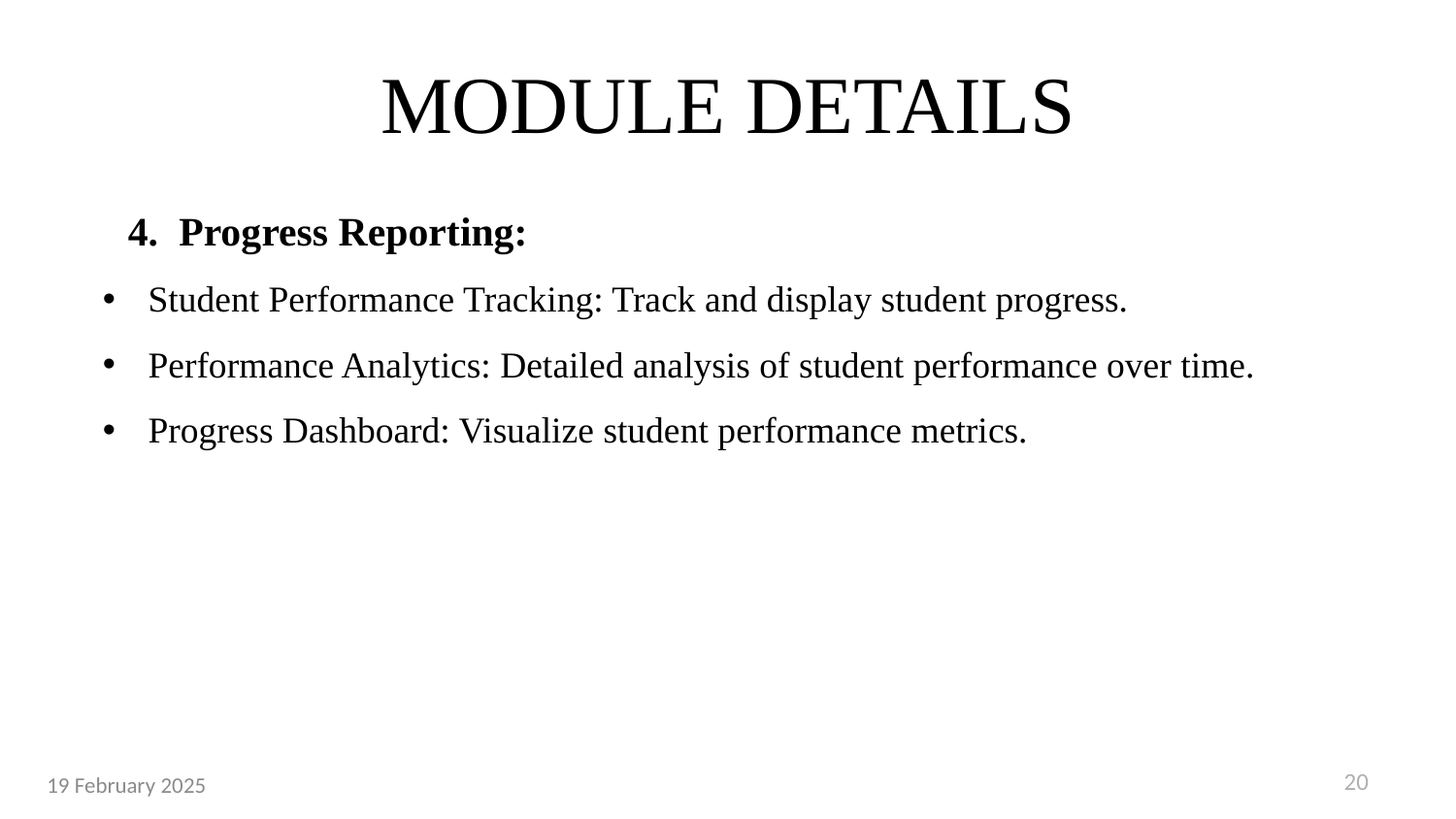

# MODULE DETAILS
4.  Progress Reporting:
Student Performance Tracking: Track and display student progress.
Performance Analytics: Detailed analysis of student performance over time.
Progress Dashboard: Visualize student performance metrics.

20

19 February 2025